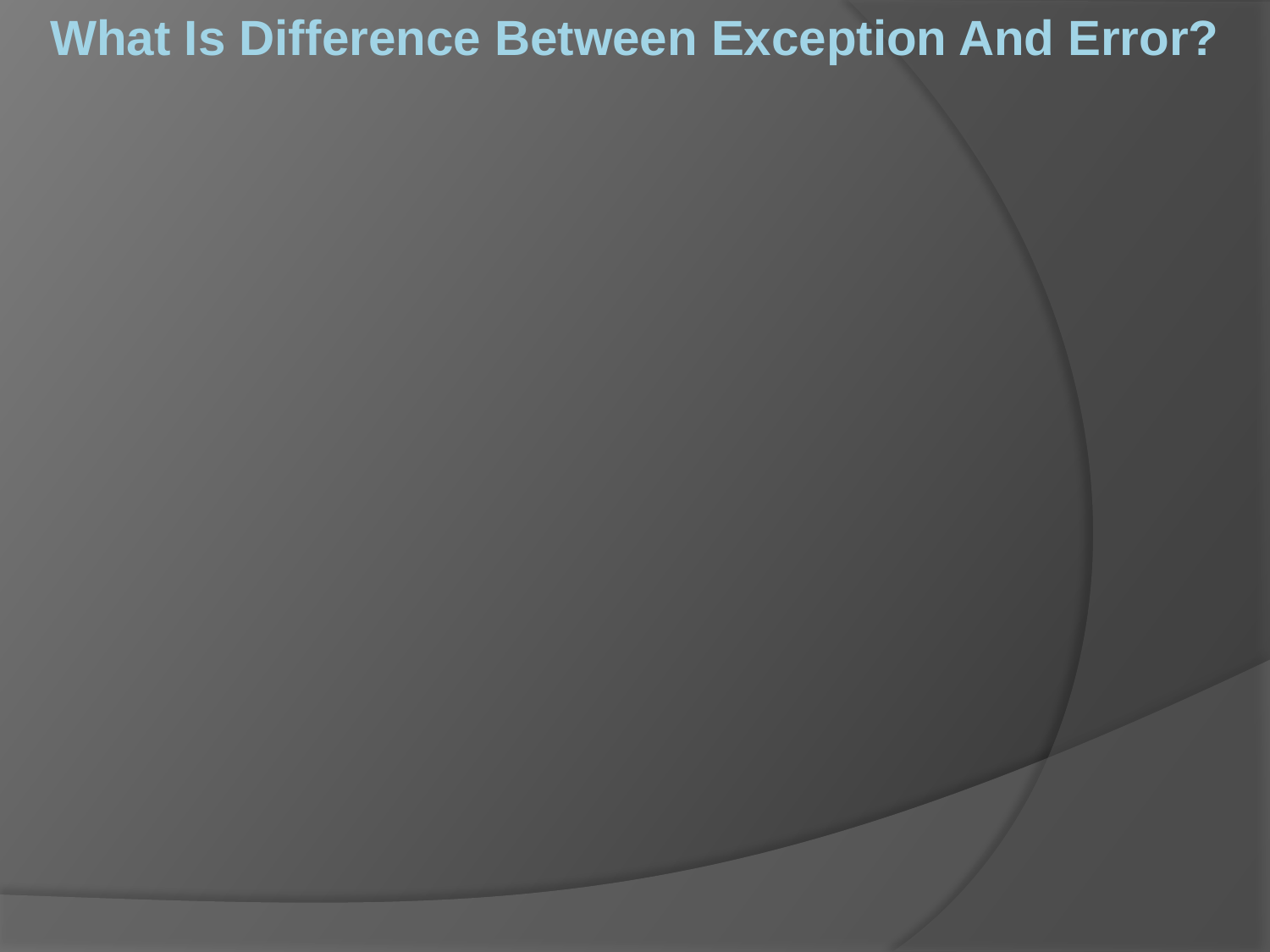

# What Is Difference Between Exception And Error?